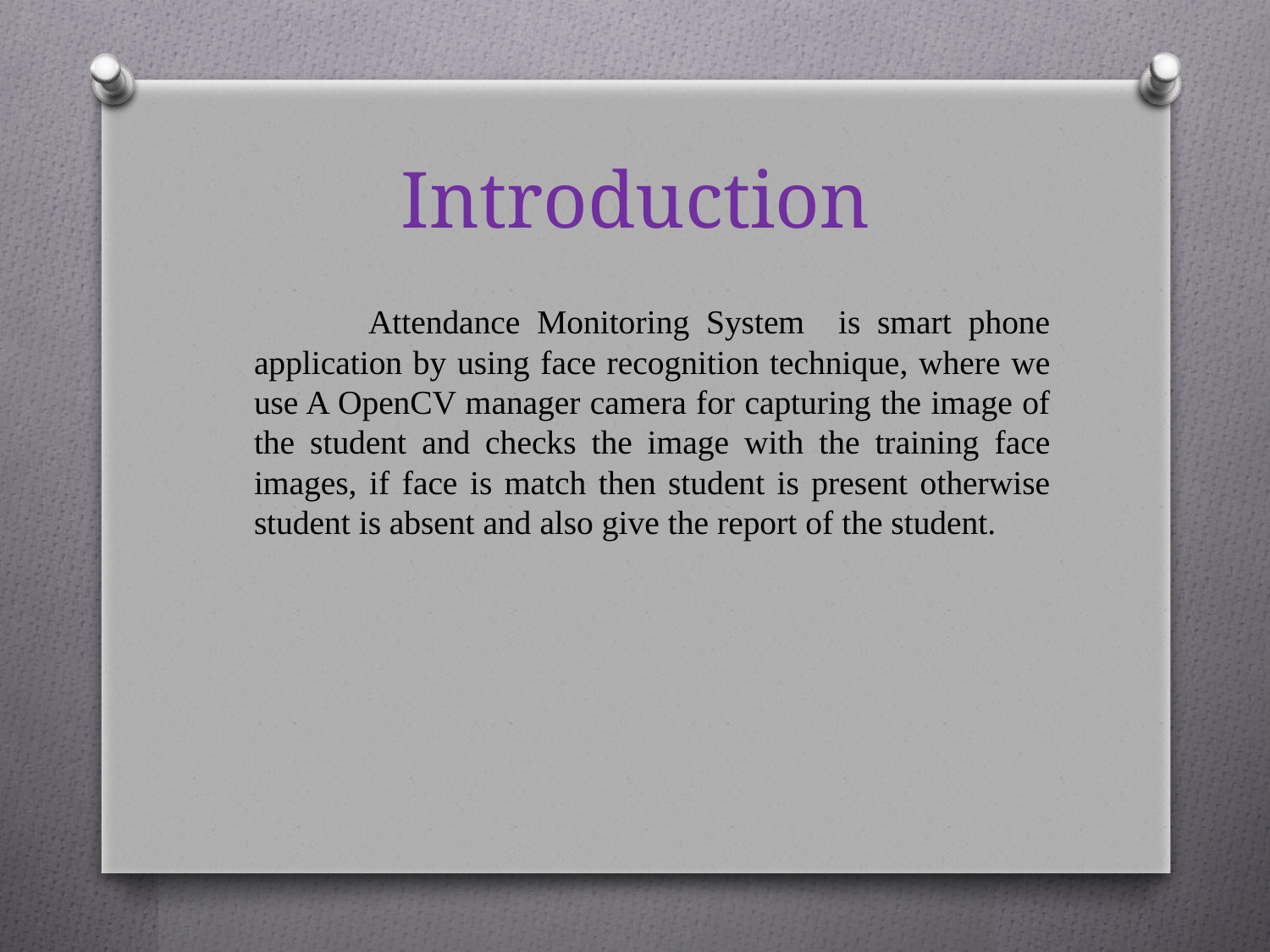

# Introduction
         Attendance Monitoring System  is smart phone application by using face recognition technique, where we use A OpenCV manager camera for capturing the image of the student and checks the image with the training face images, if face is match then student is present otherwise student is absent and also give the report of the student.